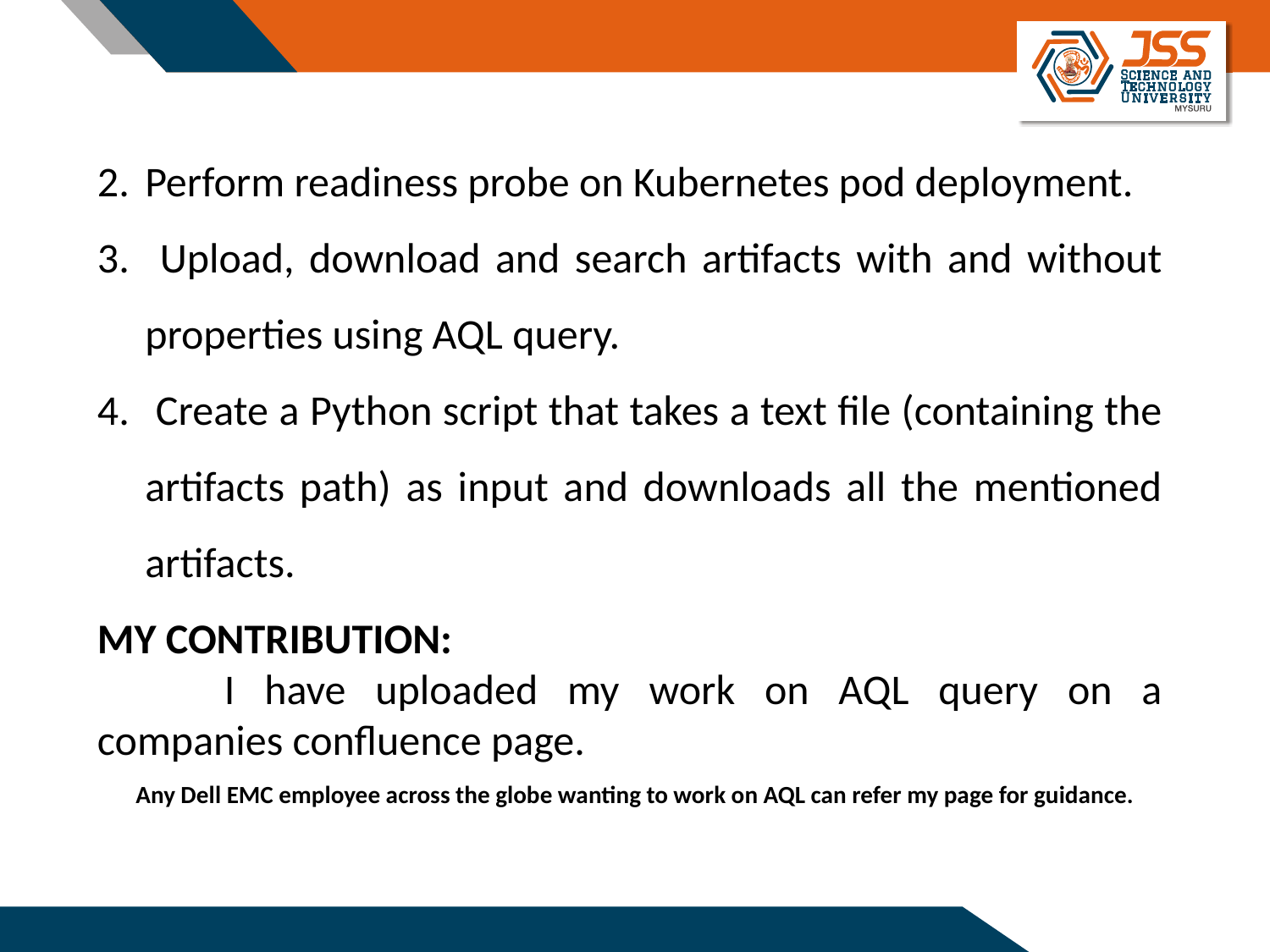

Perform readiness probe on Kubernetes pod deployment.
 Upload, download and search artifacts with and without properties using AQL query.
 Create a Python script that takes a text file (containing the artifacts path) as input and downloads all the mentioned artifacts.
MY CONTRIBUTION:
	I have uploaded my work on AQL query on a companies confluence page.
       Any Dell EMC employee across the globe wanting to work on AQL can refer my page for guidance.